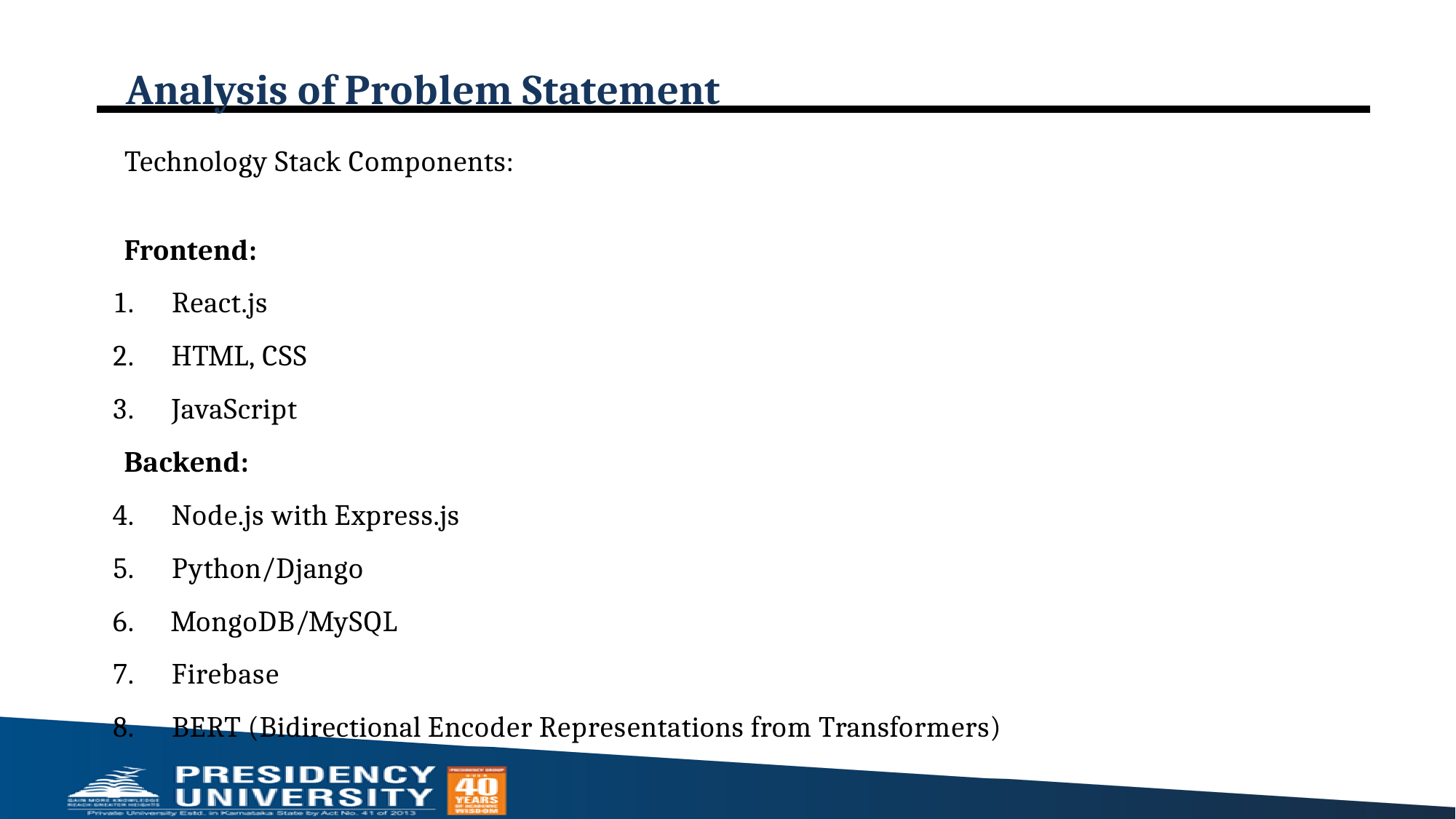

# Analysis of Problem Statement
Technology Stack Components:

Frontend:
React.js
HTML, CSS
JavaScript
Backend:
Node.js with Express.js
Python/Django
MongoDB/MySQL
Firebase
BERT (Bidirectional Encoder Representations from Transformers)